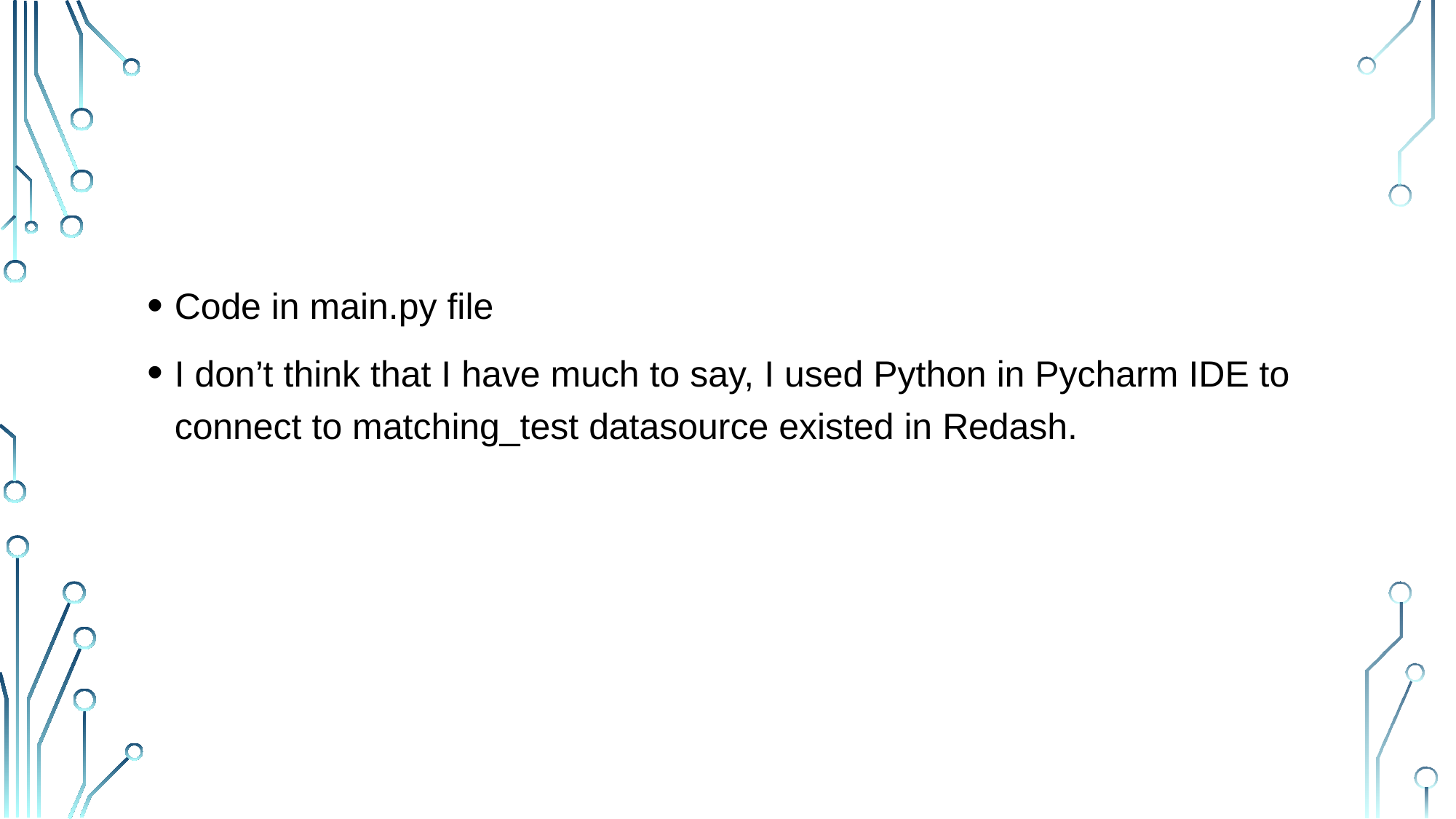

Code in main.py file
I don’t think that I have much to say, I used Python in Pycharm IDE to connect to matching_test datasource existed in Redash.